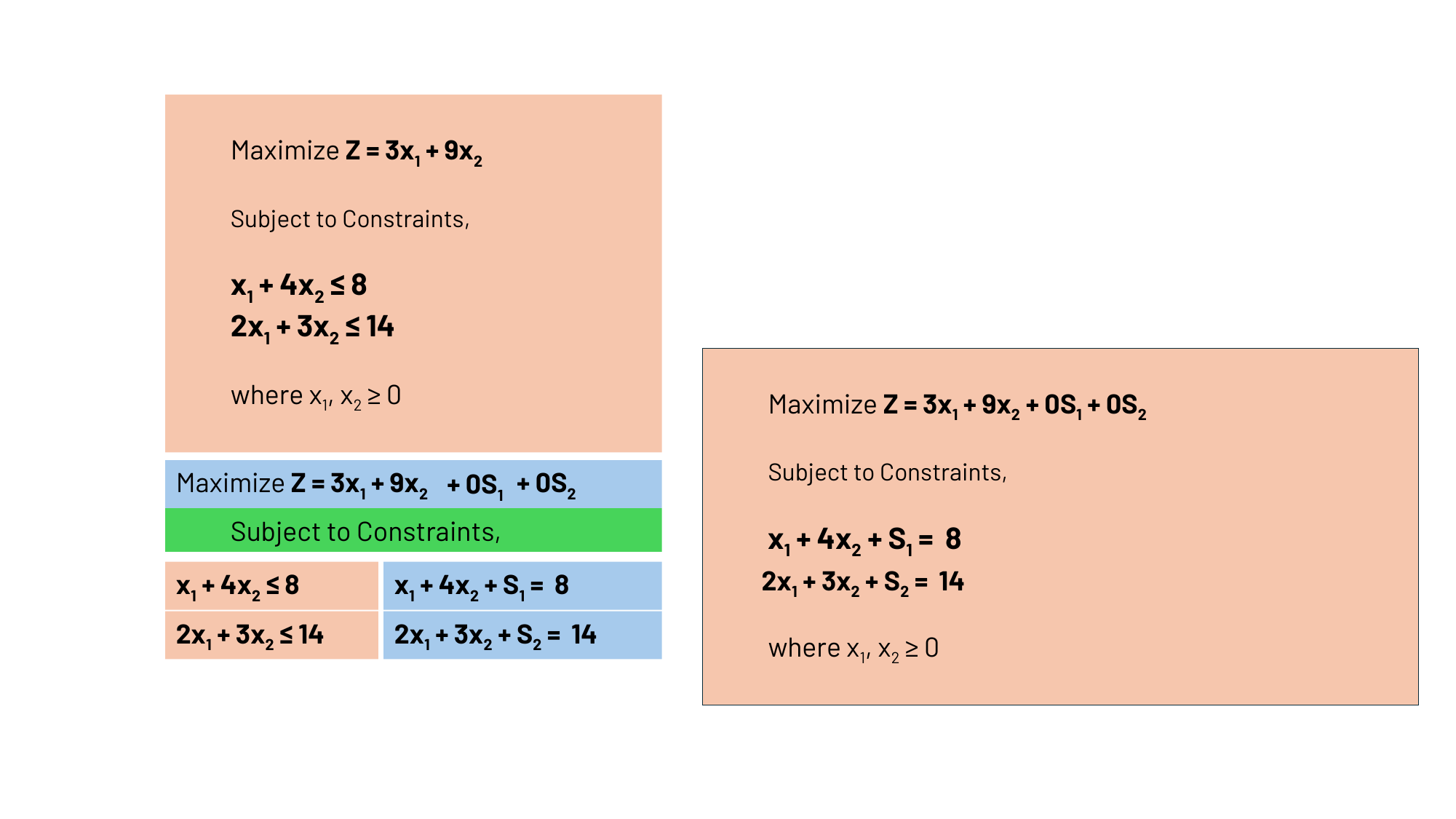

Maximize Z = 3x1 + 9x2

Subject to Constraints,

x1 + 4x2 ≤ 8
2x1 + 3x2 ≤ 14

where x1, x2 ≥ 0

Maximize Z = 3x1 + 9x2 + 0S1 + 0S2

Subject to Constraints,

         x1 + 4x2 + S1 =  8
        2x1 + 3x2 + S2 =  14

where x1, x2 ≥ 0

Maximize Z = 3x1 + 9x2
+ 0S2
+ 0S1
Subject to Constraints,
x1 + 4x2 ≤ 8
x1 + 4x2 + S1 =  8
2x1 + 3x2 ≤ 14
2x1 + 3x2 + S2 =  14